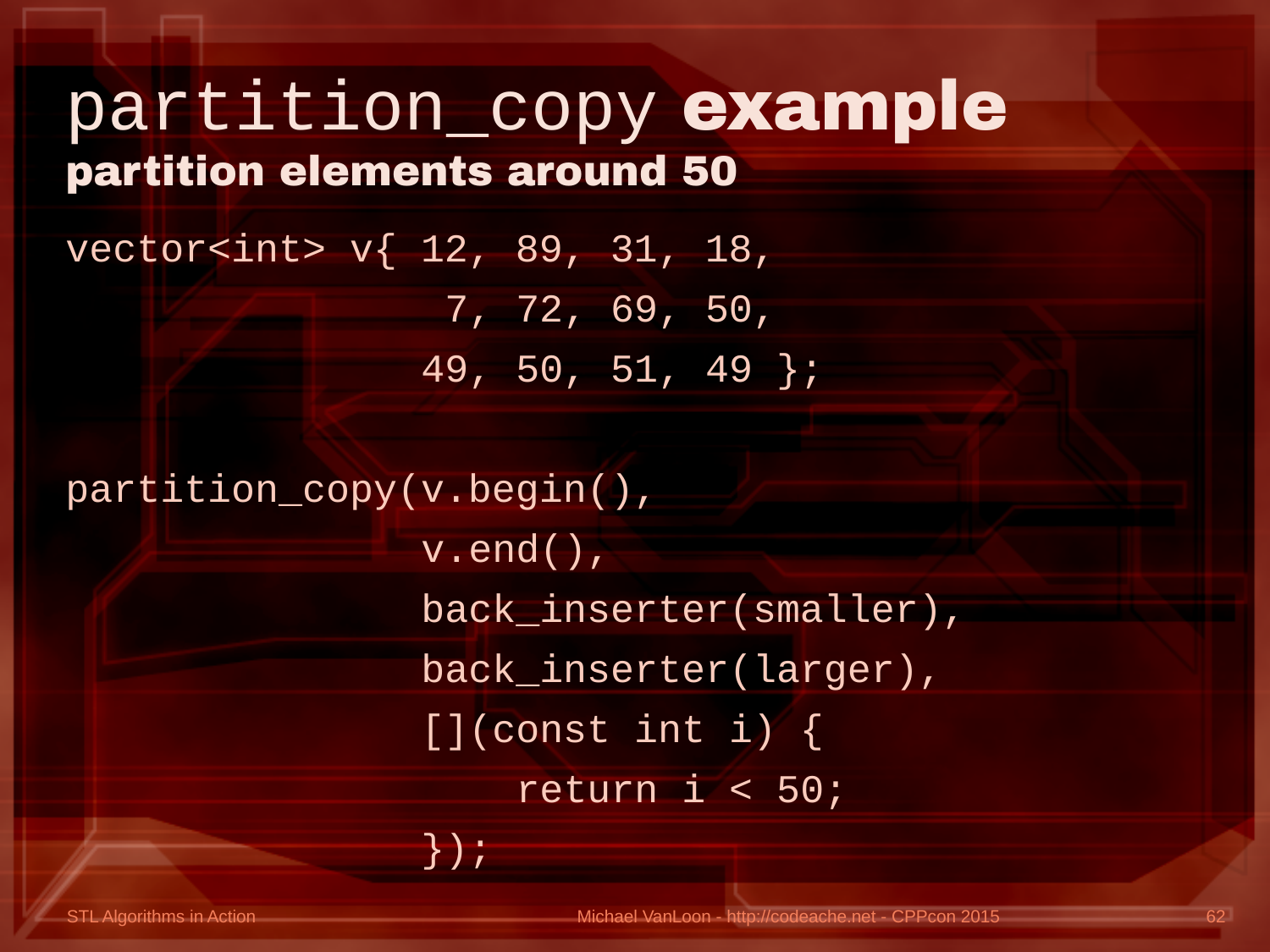

# partition_copy example partition elements around 50
vector<int> v{ 12, 89, 31, 18,
                7, 72, 69, 50,
               49, 50, 51, 49 };

partition_copy(v.begin(),
               v.end(),
               back_inserter(smaller),
               back_inserter(larger),
               [](const int i) {
                   return i < 50;
               });
Michael VanLoon - http://codeache.net - CPPcon 2015
62